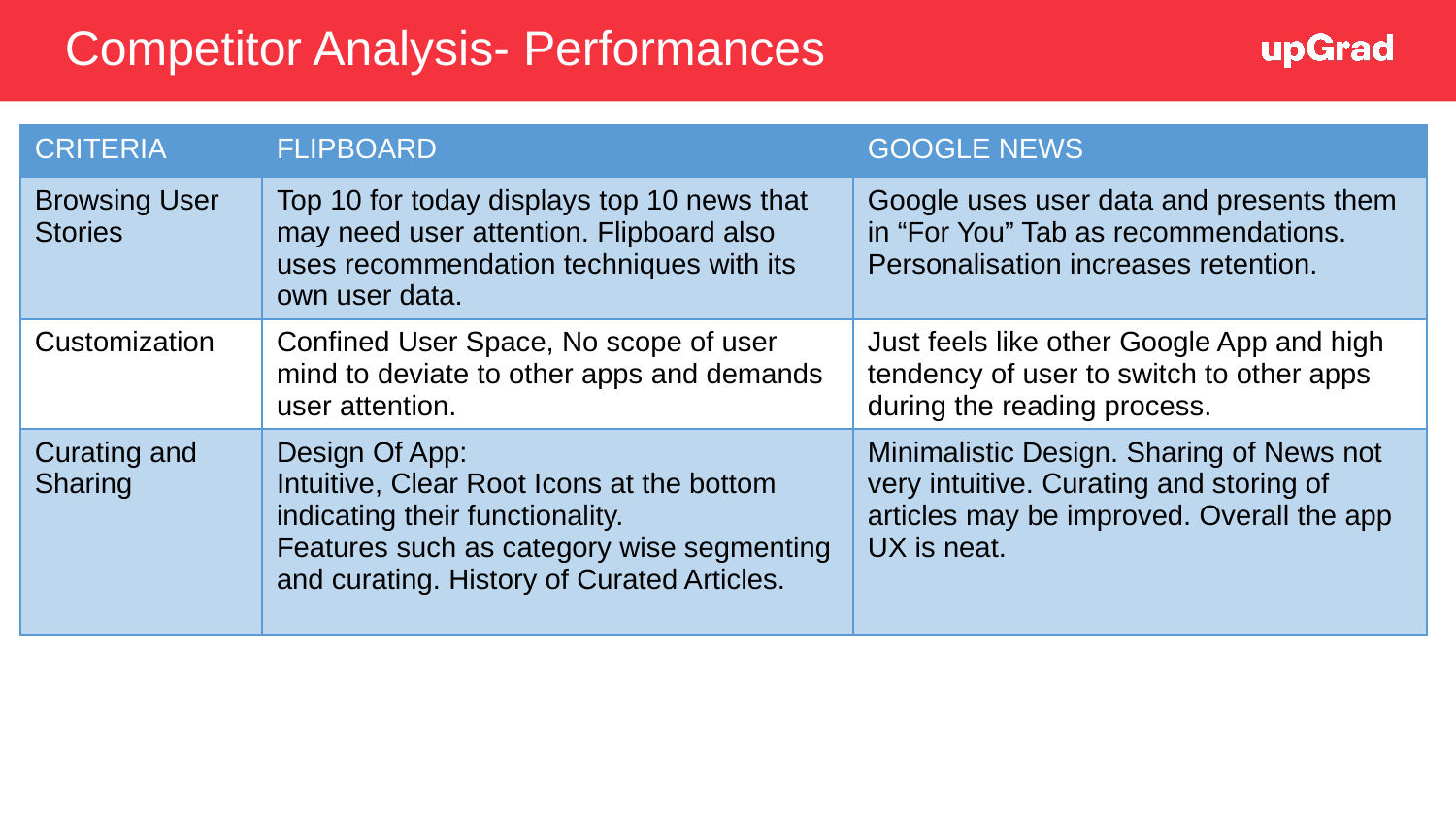

# Competitor Analysis- Performances
| CRITERIA | FLIPBOARD | GOOGLE NEWS |
| --- | --- | --- |
| Browsing User Stories | Top 10 for today displays top 10 news that may need user attention. Flipboard also uses recommendation techniques with its own user data. | Google uses user data and presents them in “For You” Tab as recommendations. Personalisation increases retention. |
| Customization | Confined User Space, No scope of user mind to deviate to other apps and demands user attention. | Just feels like other Google App and high tendency of user to switch to other apps during the reading process. |
| Curating and Sharing | Design Of App: Intuitive, Clear Root Icons at the bottom indicating their functionality. Features such as category wise segmenting and curating. History of Curated Articles. | Minimalistic Design. Sharing of News not very intuitive. Curating and storing of articles may be improved. Overall the app UX is neat. |